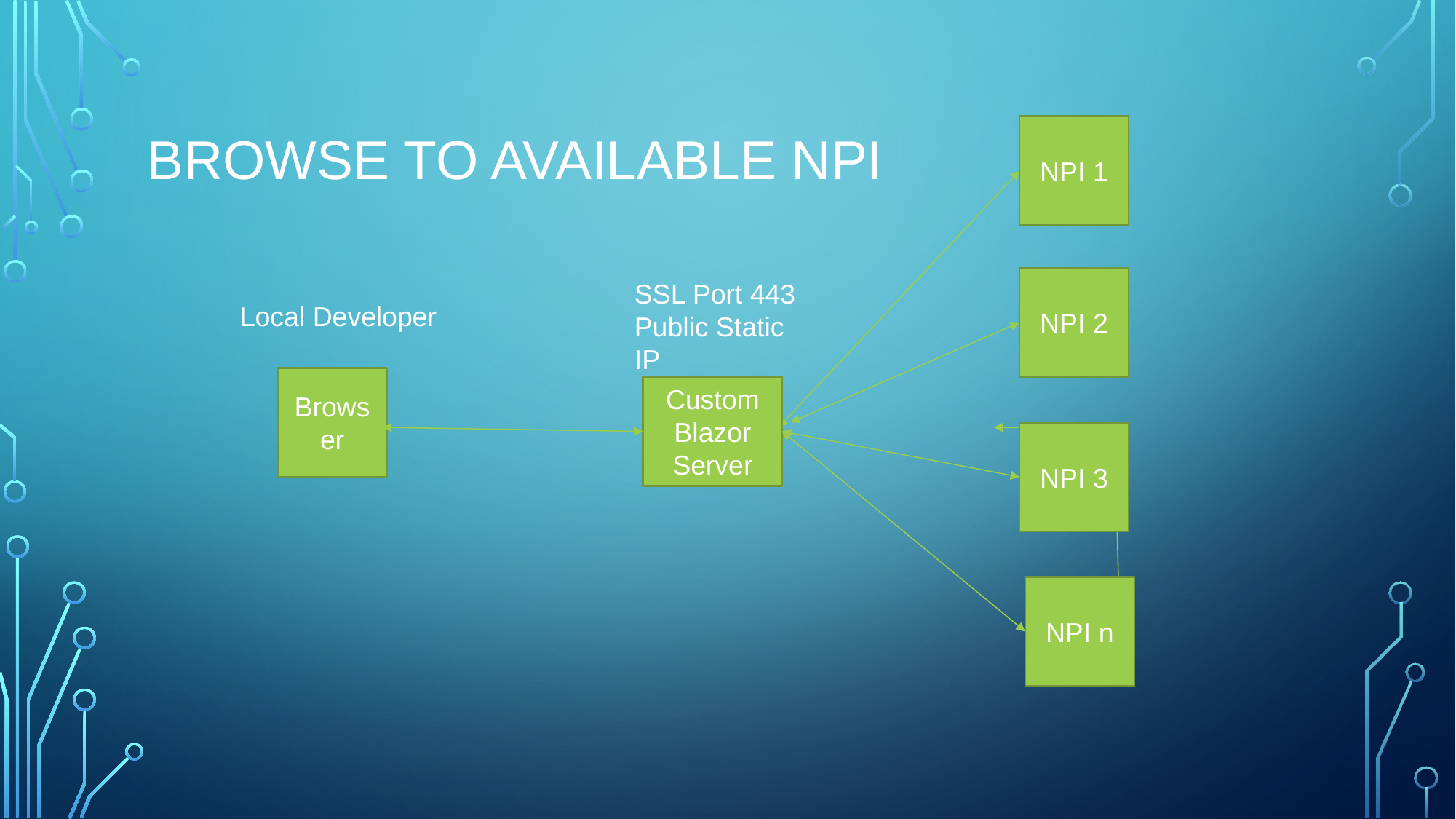

# Browse to available npi
NPI 1
NPI 2
SSL Port 443
Public Static IP
Local Developer
Browser
Custom Blazor Server
NPI 3
NPI n